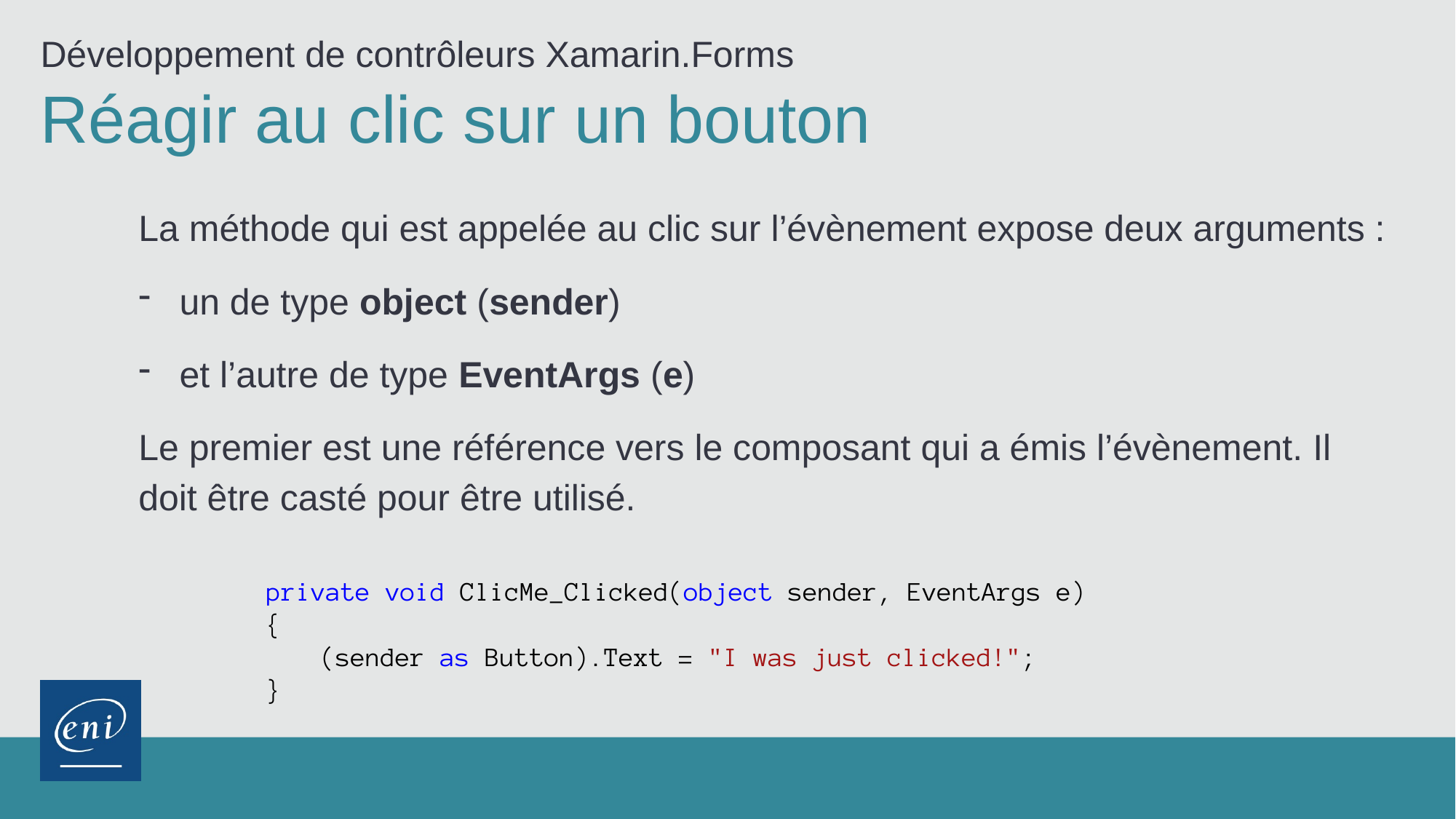

Développement de contrôleurs Xamarin.Forms
Réagir au clic sur un bouton
La méthode qui est appelée au clic sur l’évènement expose deux arguments :
un de type object (sender)
et l’autre de type EventArgs (e)
Le premier est une référence vers le composant qui a émis l’évènement. Il doit être casté pour être utilisé.

private void ClicMe_Clicked(object sender, EventArgs e)
{
(sender as Button).Text = "I was just clicked!";
}